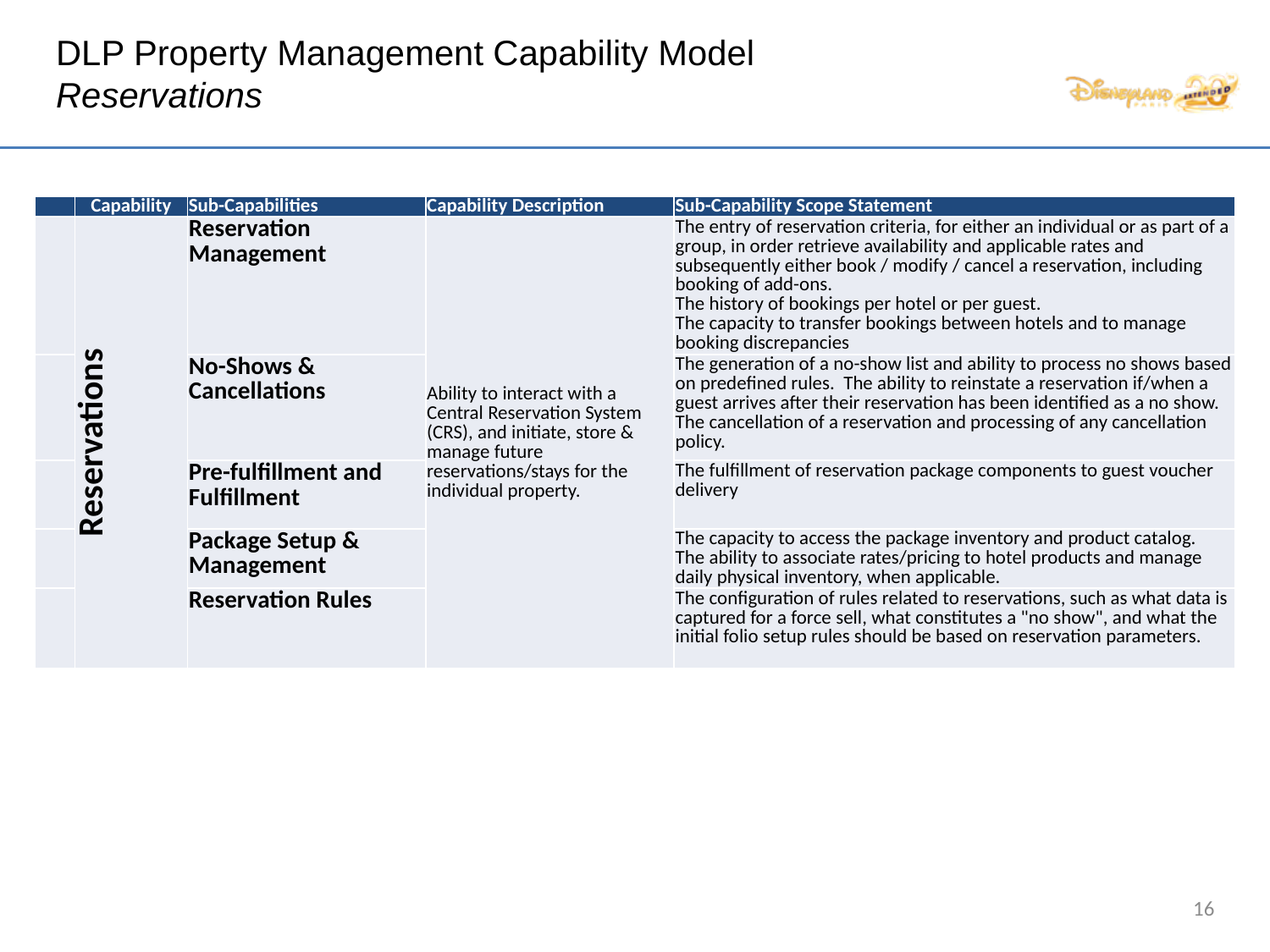

# DLP Property Management Capability Model Reservations
|  | Capability | Sub-Capabilities | Capability Description | Sub-Capability Scope Statement |
| --- | --- | --- | --- | --- |
|  | Reservations | Reservation Management | Ability to interact with a Central Reservation System (CRS), and initiate, store & manage future reservations/stays for the individual property. | The entry of reservation criteria, for either an individual or as part of a group, in order retrieve availability and applicable rates and subsequently either book / modify / cancel a reservation, including booking of add-ons. The history of bookings per hotel or per guest. The capacity to transfer bookings between hotels and to manage booking discrepancies |
|  |  | No-Shows & Cancellations |  | The generation of a no-show list and ability to process no shows based on predefined rules. The ability to reinstate a reservation if/when a guest arrives after their reservation has been identified as a no show. The cancellation of a reservation and processing of any cancellation policy. |
|  |  | Pre-fulfillment and Fulfillment |  | The fulfillment of reservation package components to guest voucher delivery |
|  |  | Package Setup & Management |  | The capacity to access the package inventory and product catalog. The ability to associate rates/pricing to hotel products and manage daily physical inventory, when applicable. |
|  |  | Reservation Rules |  | The configuration of rules related to reservations, such as what data is captured for a force sell, what constitutes a "no show", and what the initial folio setup rules should be based on reservation parameters. |
16